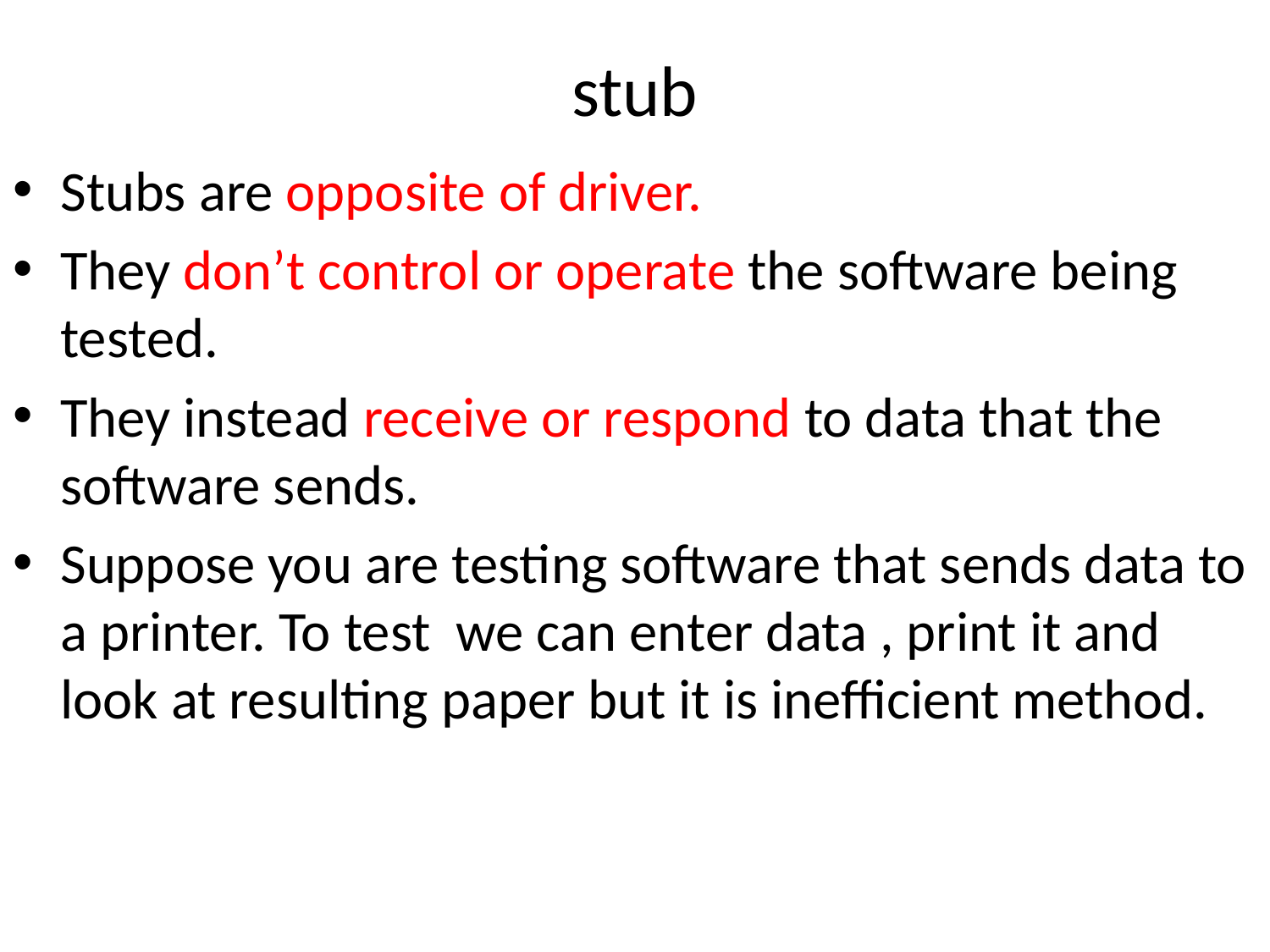

# stub
Stubs are opposite of driver.
They don’t control or operate the software being tested.
They instead receive or respond to data that the software sends.
Suppose you are testing software that sends data to a printer. To test  we can enter data , print it and look at resulting paper but it is inefficient method.